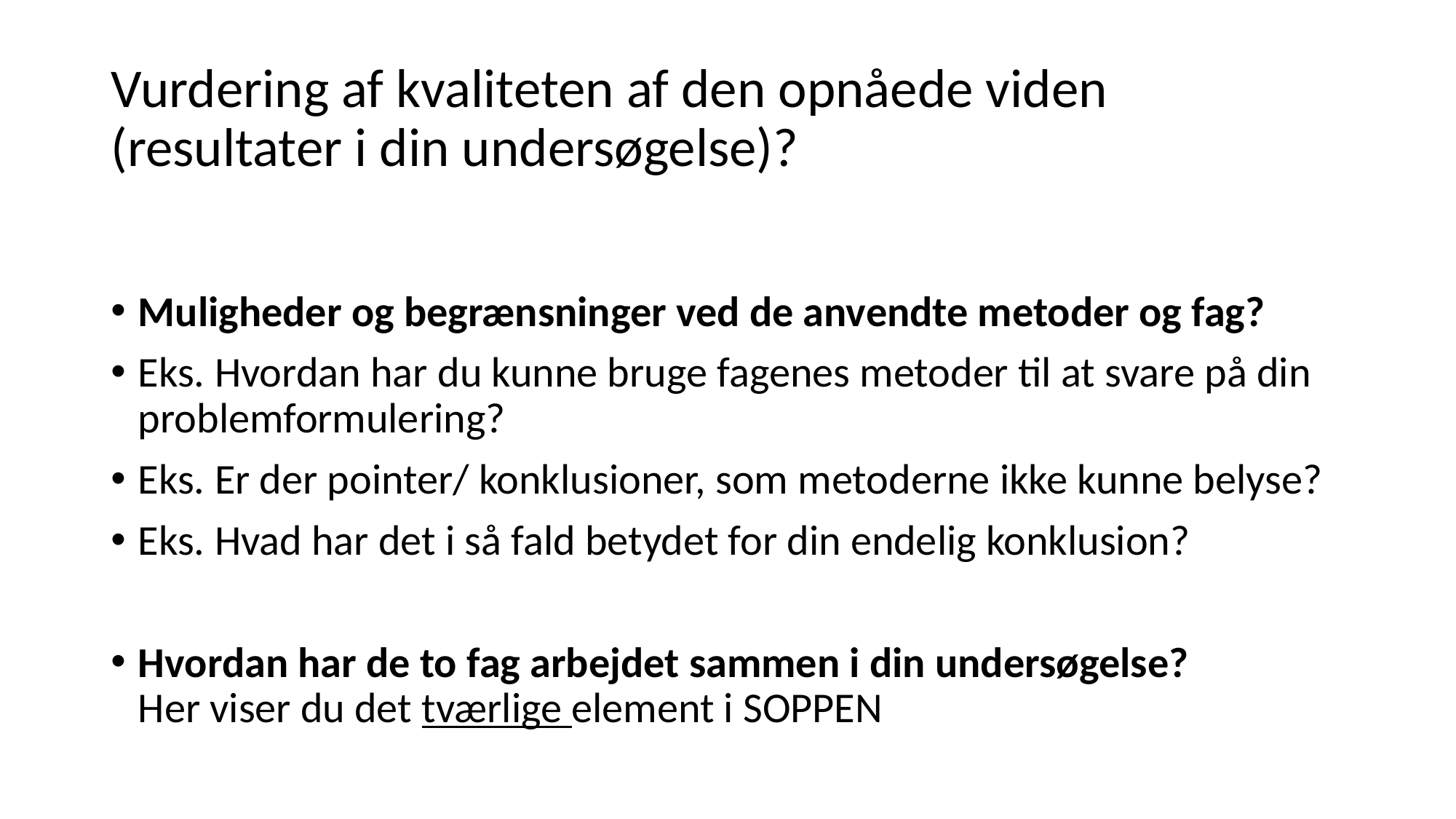

# Vurdering af kvaliteten af den opnåede viden (resultater i din undersøgelse)?

Muligheder og begrænsninger ved de anvendte metoder og fag?
Eks. Hvordan har du kunne bruge fagenes metoder til at svare på din problemformulering?
Eks. Er der pointer/ konklusioner, som metoderne ikke kunne belyse?
Eks. Hvad har det i så fald betydet for din endelig konklusion?

Hvordan har de to fag arbejdet sammen i din undersøgelse?
Her viser du det tværlige element i SOPPEN